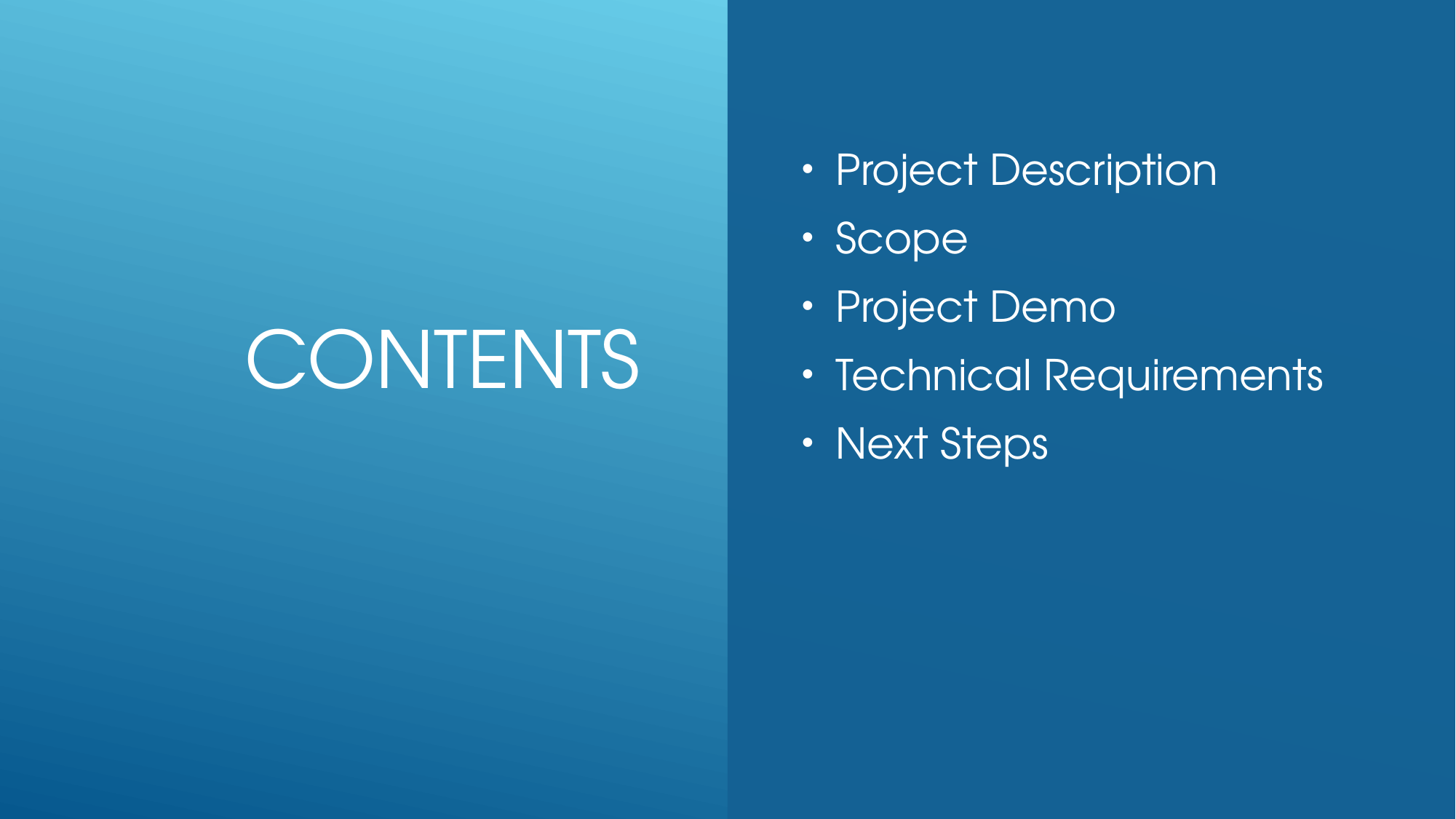

# Contents
Project Description
Scope
Project Demo
Technical Requirements
Next Steps